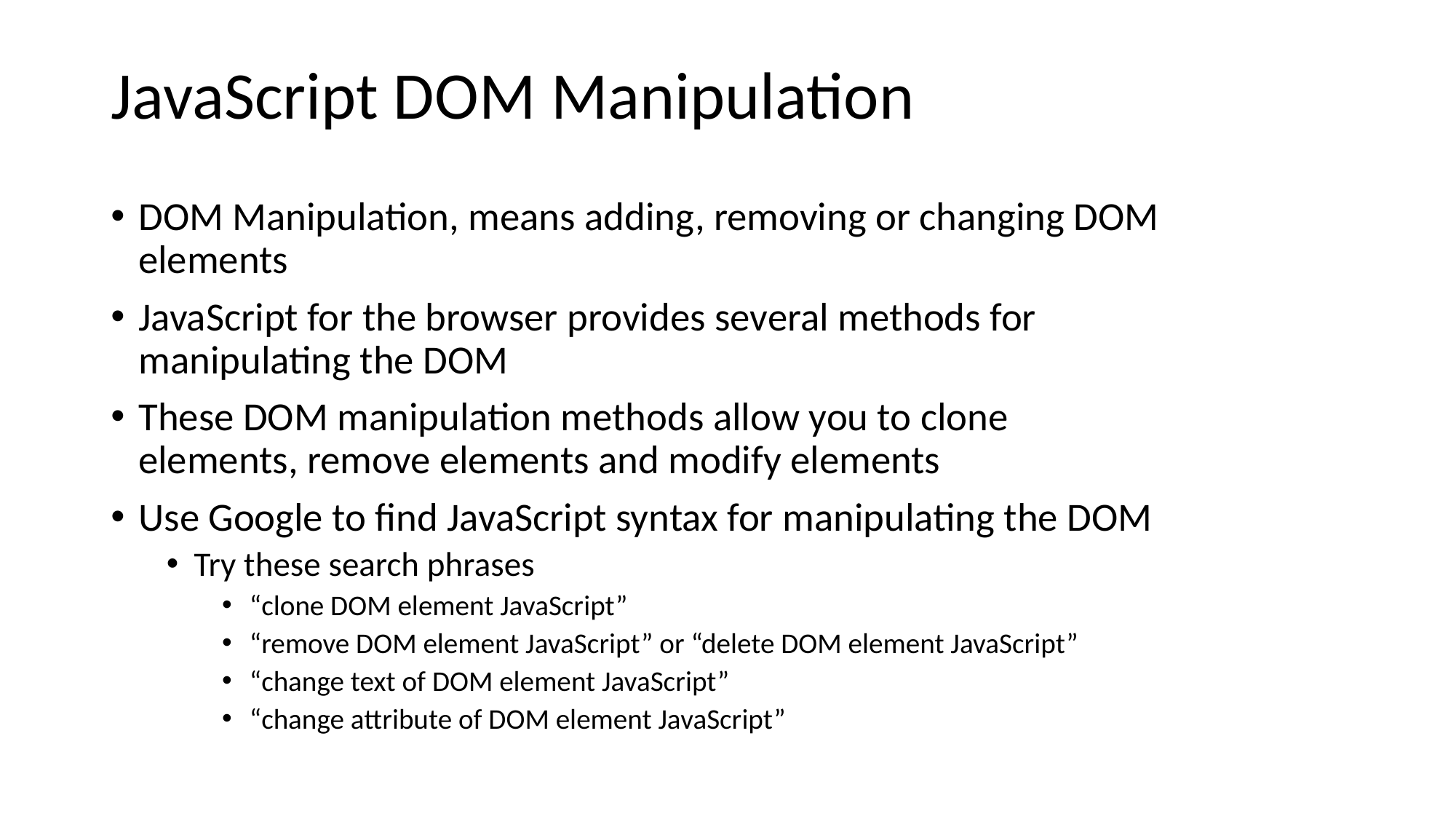

# JavaScript DOM Manipulation
DOM Manipulation, means adding, removing or changing DOM elements
JavaScript for the browser provides several methods for manipulating the DOM
These DOM manipulation methods allow you to clone elements, remove elements and modify elements
Use Google to find JavaScript syntax for manipulating the DOM
Try these search phrases
“clone DOM element JavaScript”
“remove DOM element JavaScript” or “delete DOM element JavaScript”
“change text of DOM element JavaScript”
“change attribute of DOM element JavaScript”